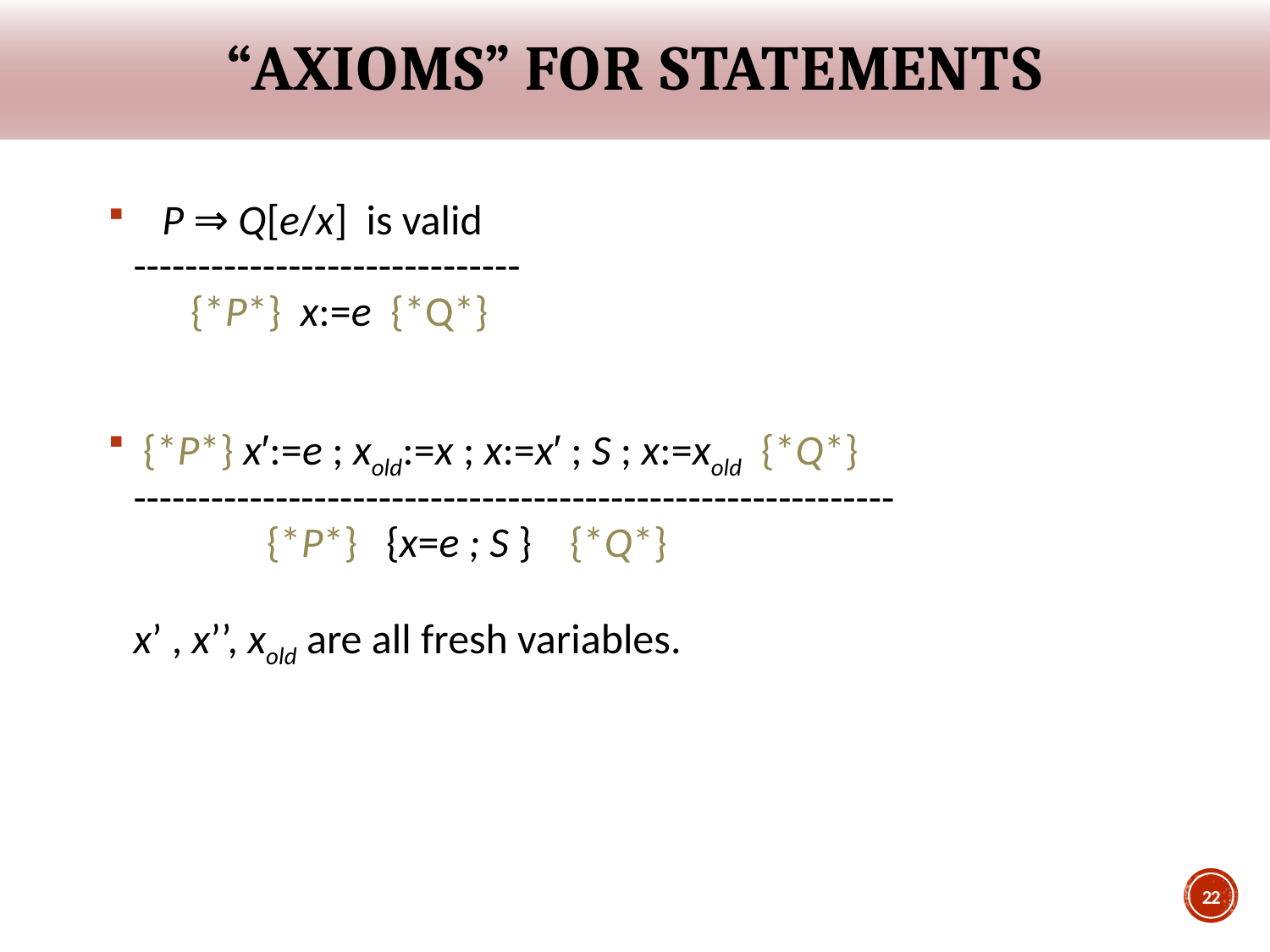

# “Axioms” for statements
   P ⇒ Q[e/x]  is valid
------------------------------
      {*P*}  x:=e  {*Q*}

 {*P*} x′:=e ; xold:=x ; x:=x′ ; S ; x:=xold  {*Q*}
-----------------------------------------------------------
              {*P*}   {x=e ; S }    {*Q*}
x’ , x’’, xold are all fresh variables.
22